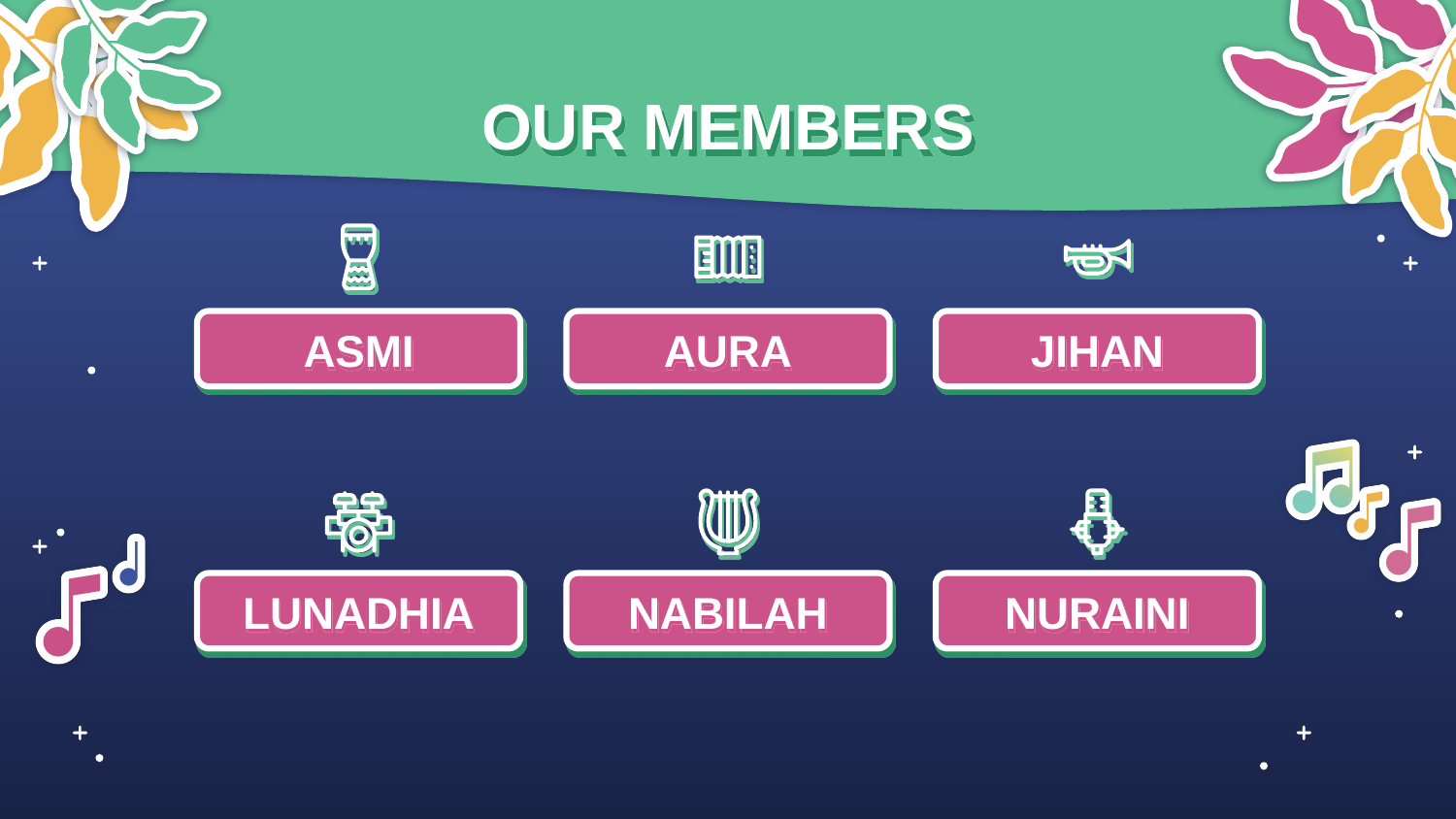

# OUR MEMBERS

ASMI
AURA
JIHAN

LUNADHIA
NABILAH
NURAINI